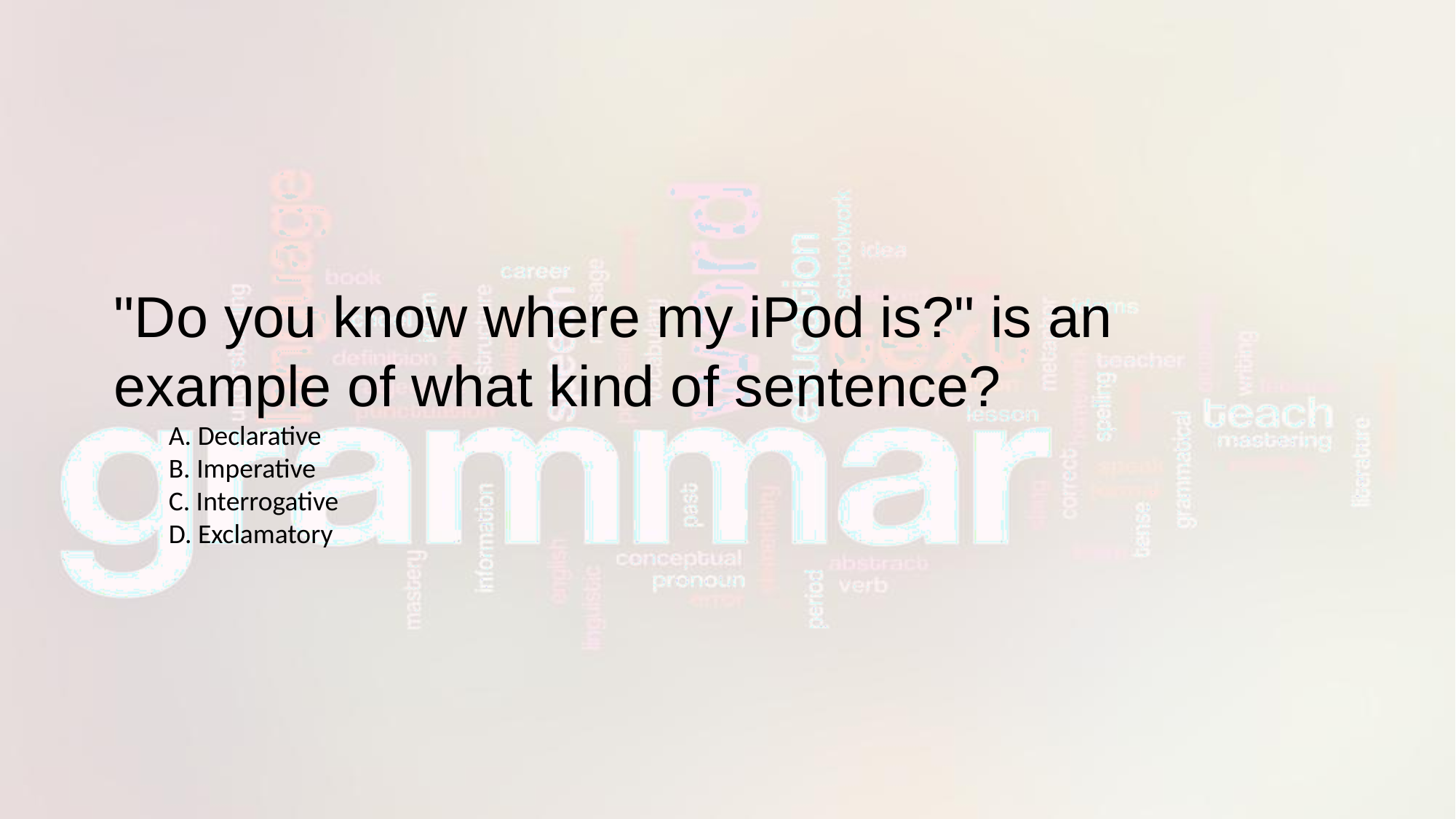

#
"Do you know where my iPod is?" is an example of what kind of sentence?
A. Declarative
B. Imperative
C. Interrogative
D. Exclamatory